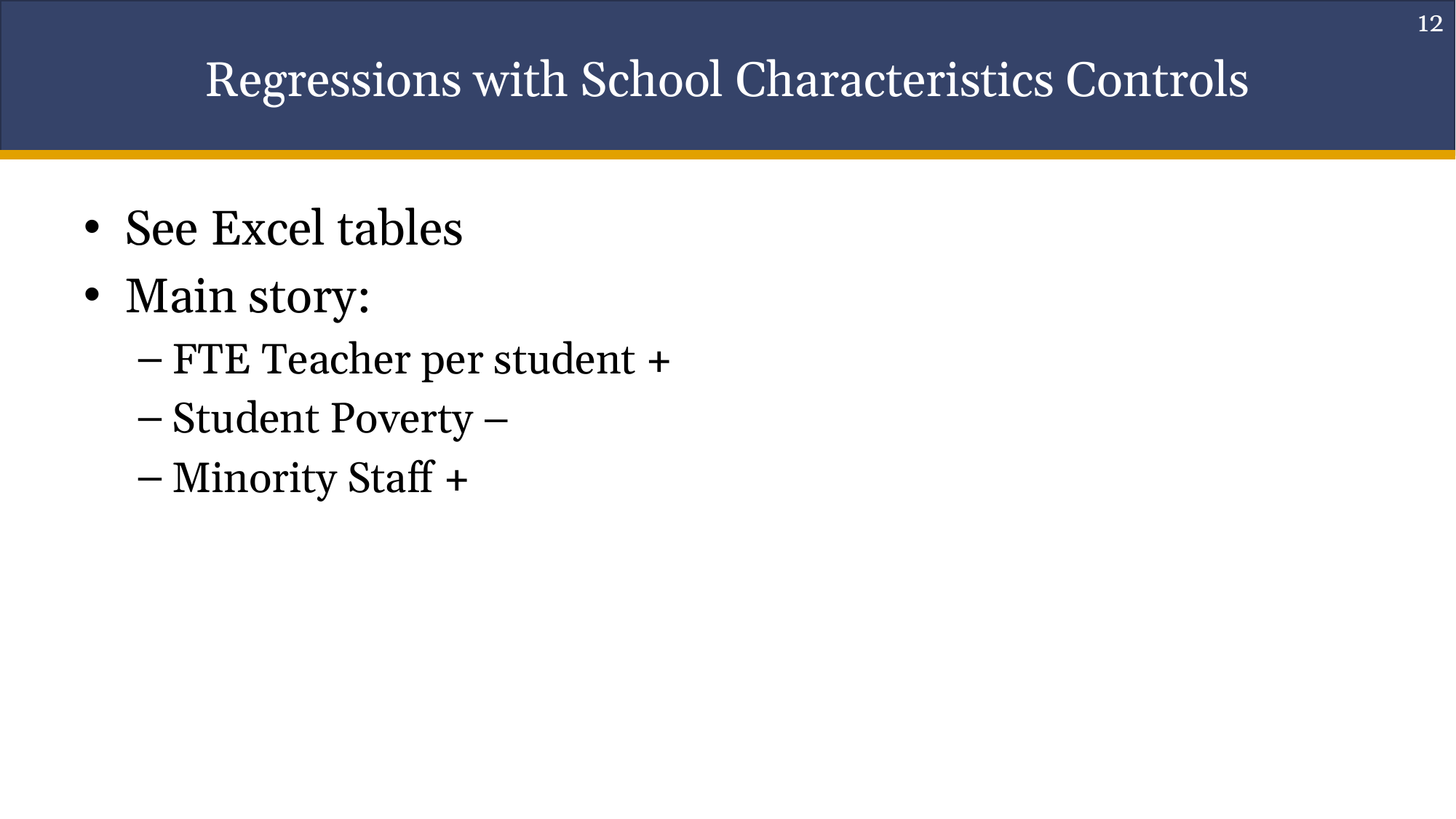

12
# Regressions with School Characteristics Controls
See Excel tables
Main story:
FTE Teacher per student +
Student Poverty –
Minority Staff +